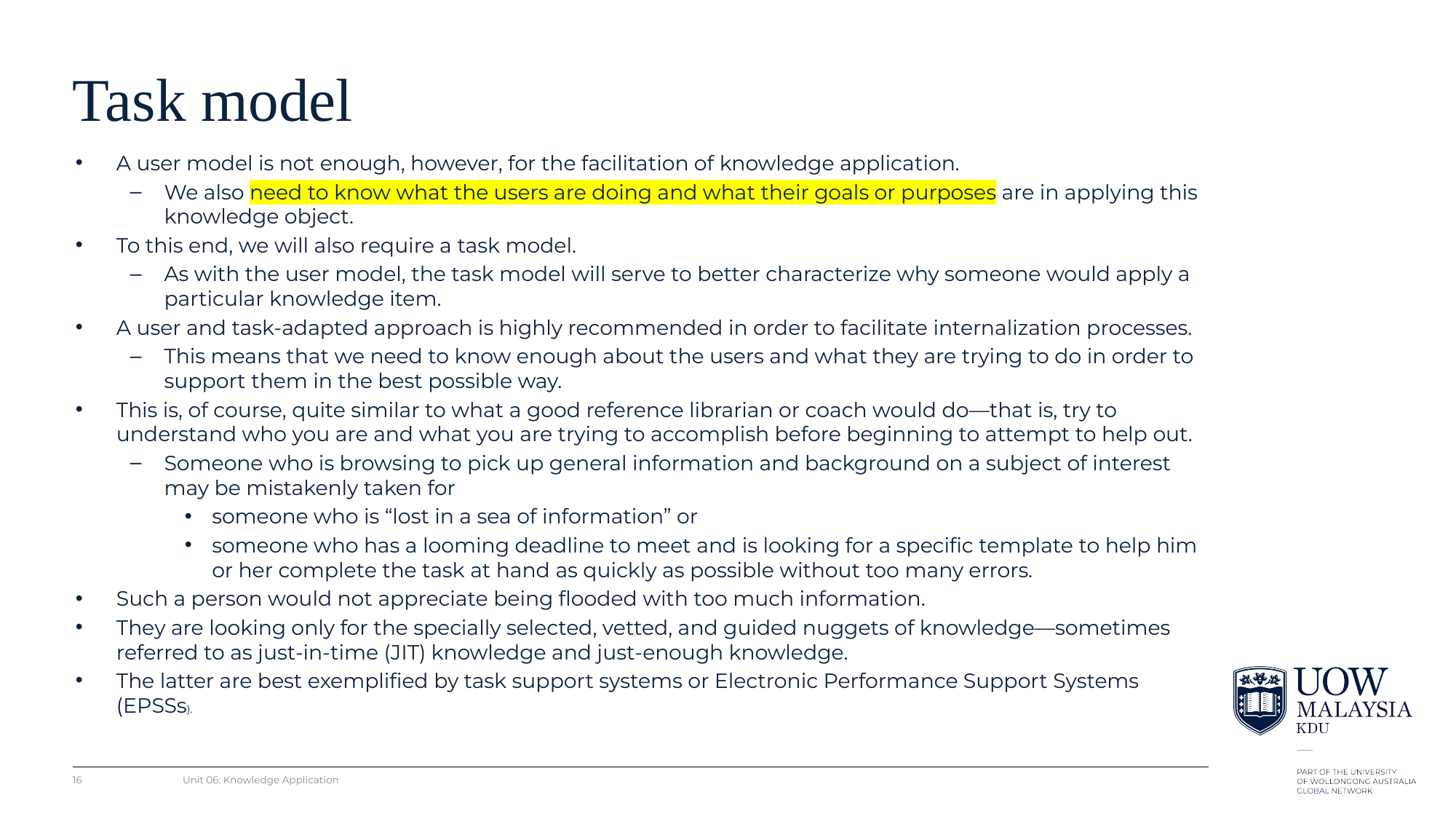

# Task model
A user model is not enough, however, for the facilitation of knowledge application.
We also need to know what the users are doing and what their goals or purposes are in applying this knowledge object.
To this end, we will also require a task model.
As with the user model, the task model will serve to better characterize why someone would apply a particular knowledge item.
A user and task-adapted approach is highly recommended in order to facilitate internalization processes.
This means that we need to know enough about the users and what they are trying to do in order to support them in the best possible way.
This is, of course, quite similar to what a good reference librarian or coach would do—that is, try to understand who you are and what you are trying to accomplish before beginning to attempt to help out.
Someone who is browsing to pick up general information and background on a subject of interest may be mistakenly taken for
someone who is “lost in a sea of information” or
someone who has a looming deadline to meet and is looking for a speciﬁc template to help him or her complete the task at hand as quickly as possible without too many errors.
Such a person would not appreciate being ﬂooded with too much information.
They are looking only for the specially selected, vetted, and guided nuggets of knowledge—sometimes referred to as just-in-time (JIT) knowledge and just-enough knowledge.
The latter are best exempliﬁed by task support systems or Electronic Performance Support Systems (EPSSs).
16
Unit 06: Knowledge Application